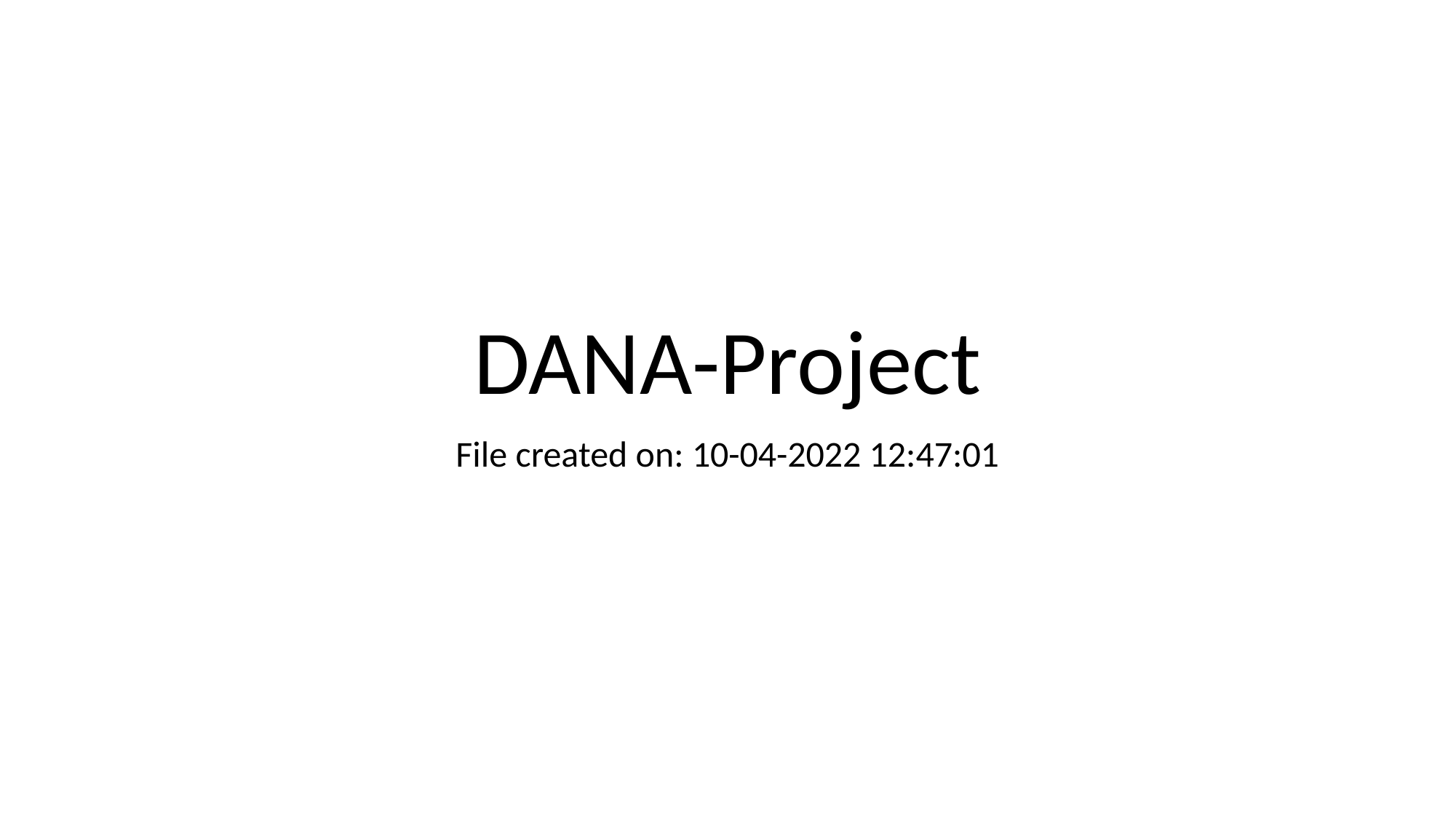

# DANA-Project
File created on: 10-04-2022 12:47:01